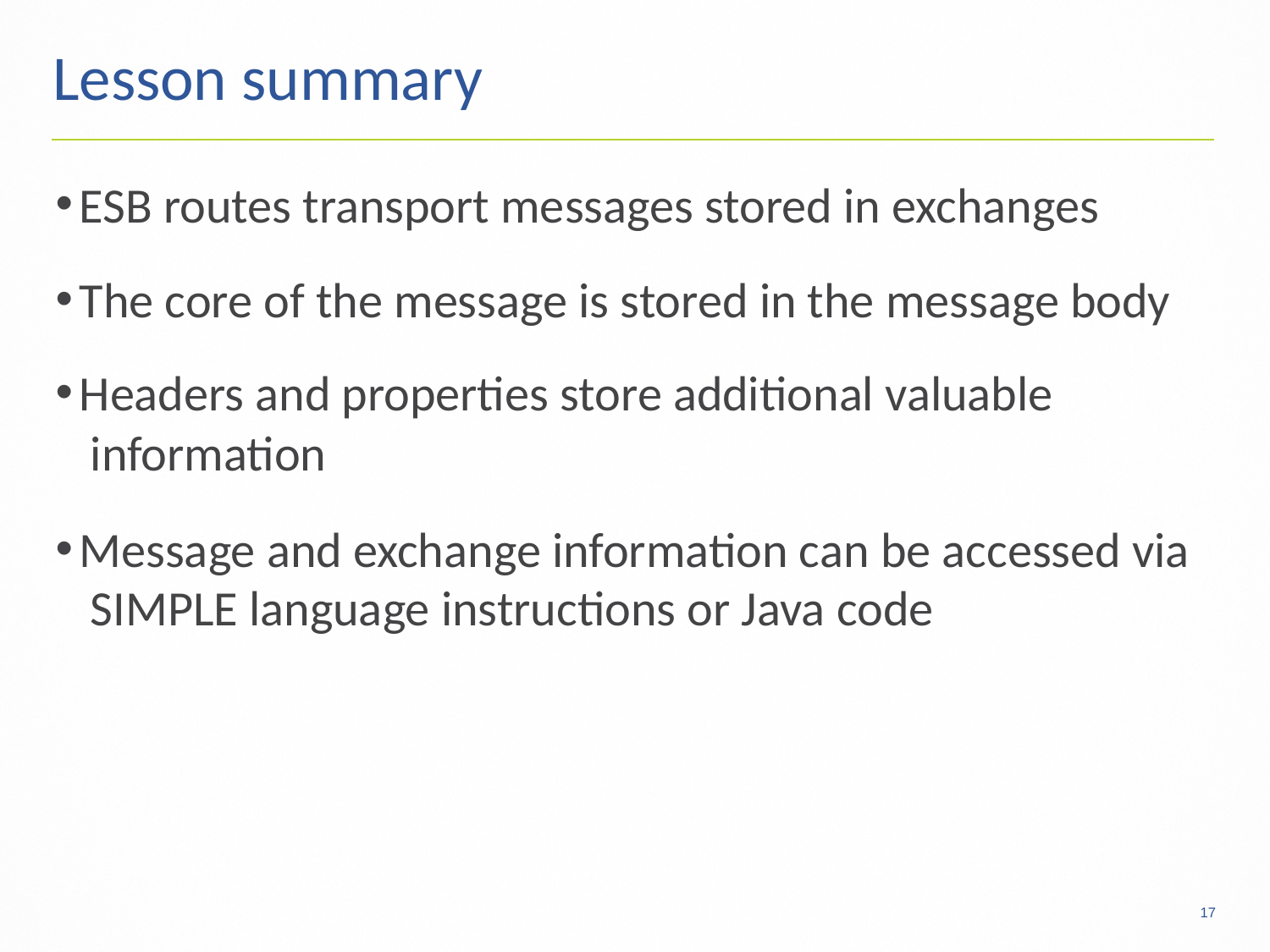

17
# Lesson summary

ESB routes transport messages stored in exchanges
The core of the message is stored in the message body
Headers and properties store additional valuable  information
Message and exchange information can be accessed via  SIMPLE language instructions or Java code